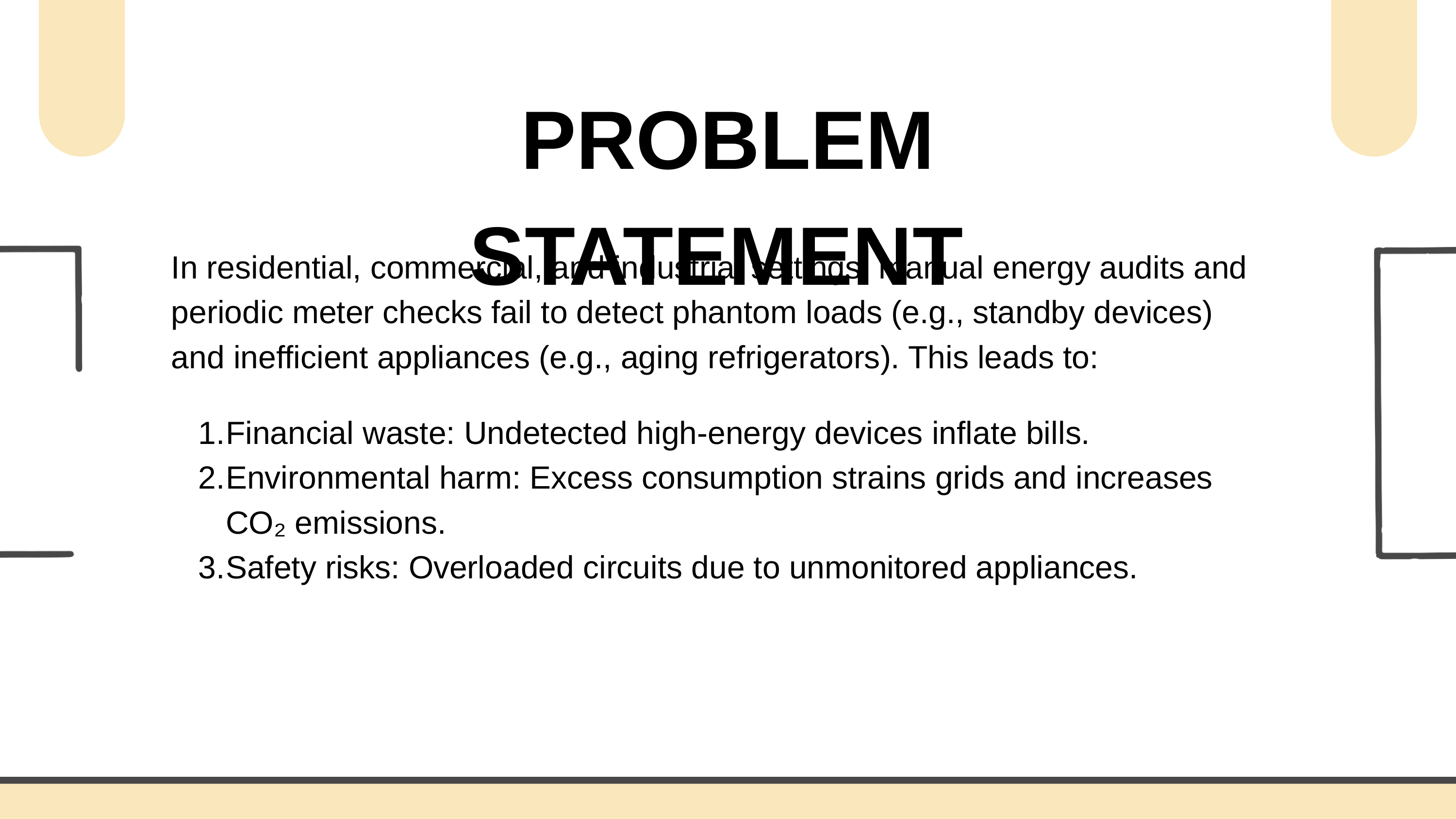

PROBLEM STATEMENT
In residential, commercial, and industrial settings, manual energy audits and periodic meter checks fail to detect phantom loads (e.g., standby devices) and inefficient appliances (e.g., aging refrigerators). This leads to:

Financial waste: Undetected high-energy devices inflate bills.
Environmental harm: Excess consumption strains grids and increases CO₂ emissions.
Safety risks: Overloaded circuits due to unmonitored appliances.